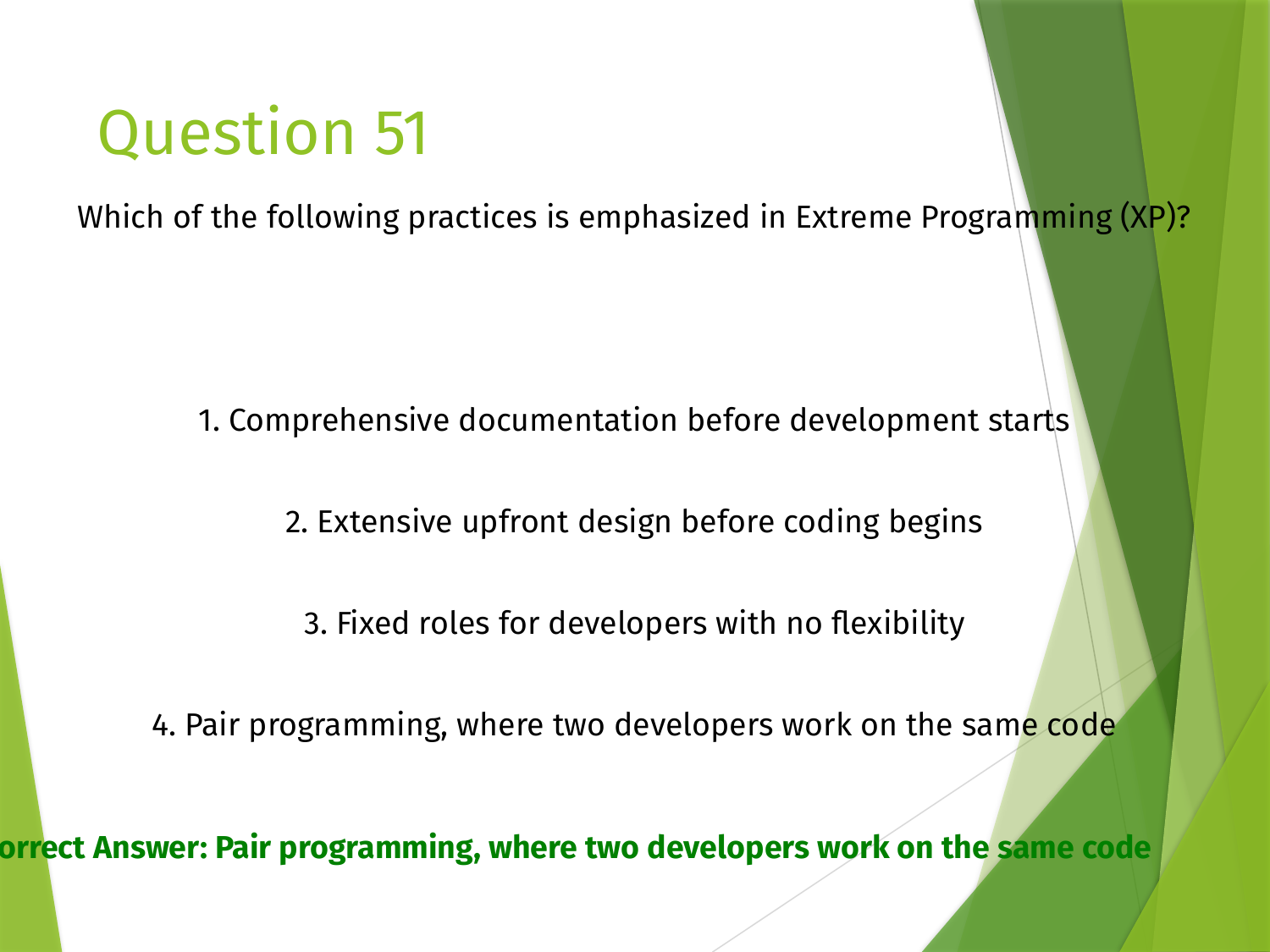

# Question 51
Which of the following practices is emphasized in Extreme Programming (XP)?

1. Comprehensive documentation before development starts

2. Extensive upfront design before coding begins

3. Fixed roles for developers with no flexibility

4. Pair programming, where two developers work on the same code

✅ Correct Answer: Pair programming, where two developers work on the same code